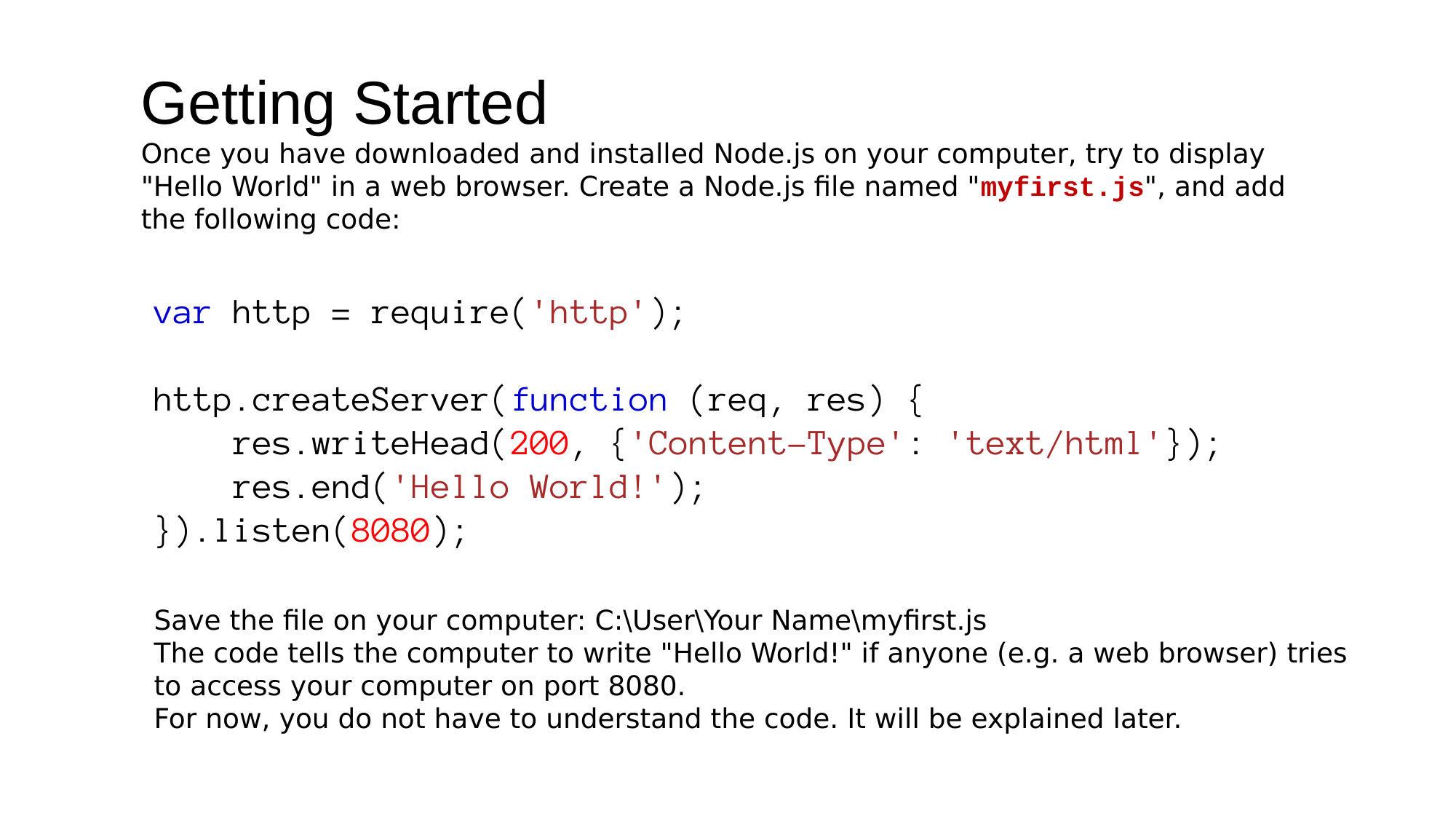

Getting Started
Once you have downloaded and installed Node.js on your computer, try to display "Hello World" in a web browser. Create a Node.js file named "myfirst.js", and add the following code:
var http = require('http');
http.createServer(function (req, res) {
    res.writeHead(200, {'Content-Type': 'text/html'});
    res.end('Hello World!');
}).listen(8080);
Save the file on your computer: C:\User\Your Name\myfirst.js
The code tells the computer to write "Hello World!" if anyone (e.g. a web browser) tries to access your computer on port 8080.
For now, you do not have to understand the code. It will be explained later.